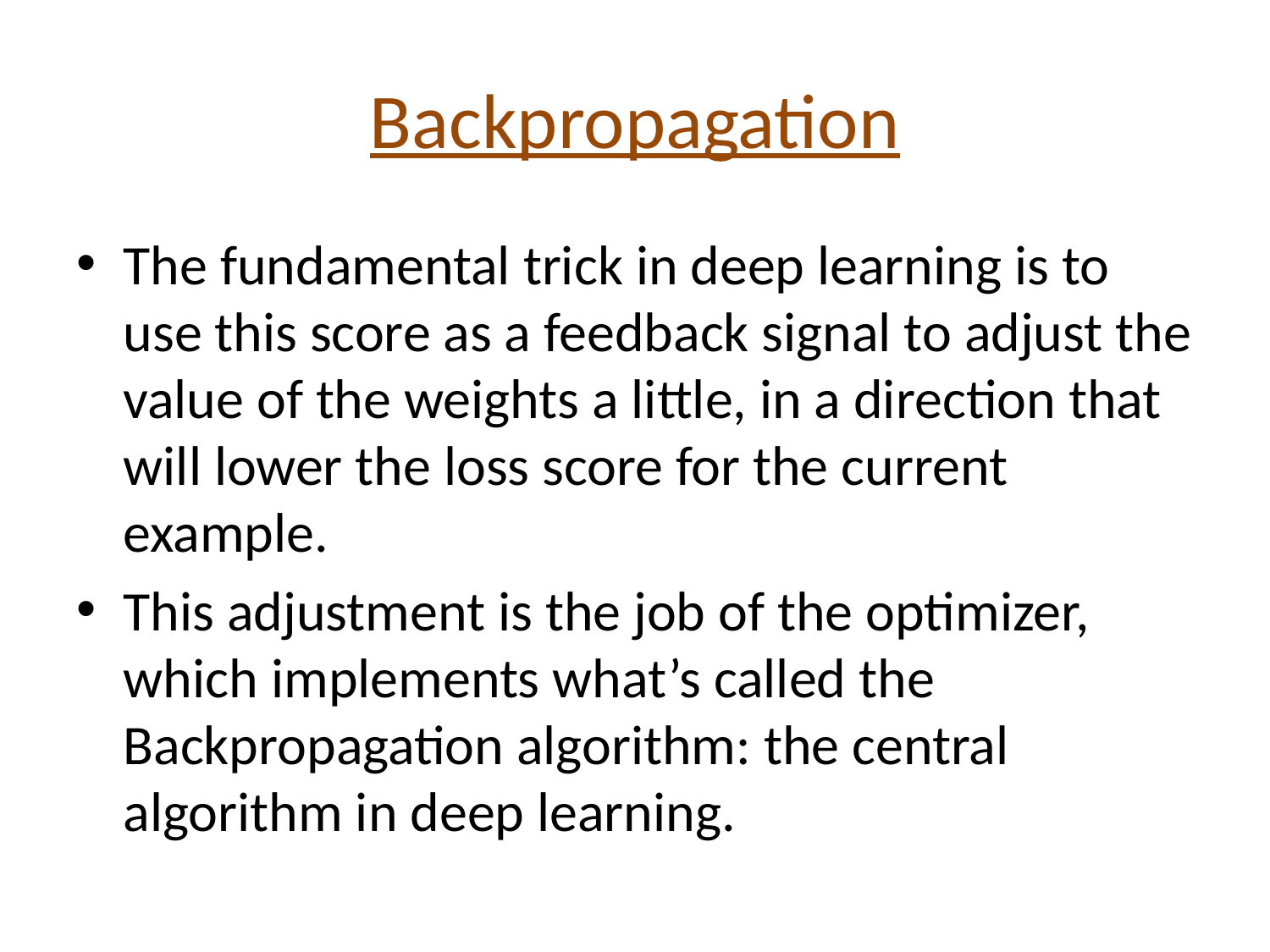

# Backpropagation
The fundamental trick in deep learning is to use this score as a feedback signal to adjust the value of the weights a little, in a direction that will lower the loss score for the current example.
This adjustment is the job of the optimizer, which implements what’s called the Backpropagation algorithm: the central algorithm in deep learning.